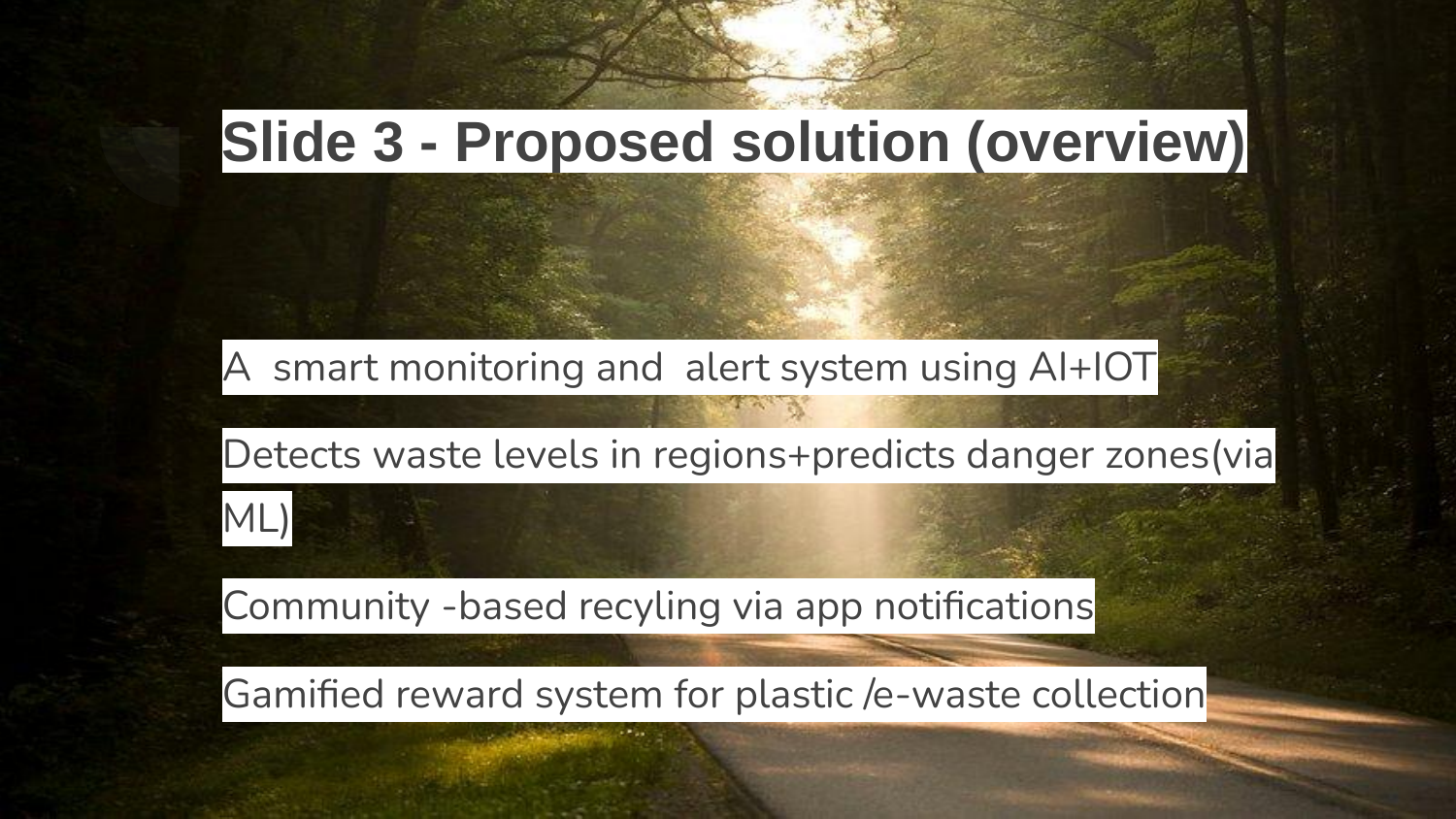

# Slide 3 - Proposed solution (overview)
A  smart monitoring and  alert system using AI+IOT
Detects waste levels in regions+predicts danger zones(via ML)
Community -based recyling via app notifications
Gamified reward system for plastic /e-waste collection